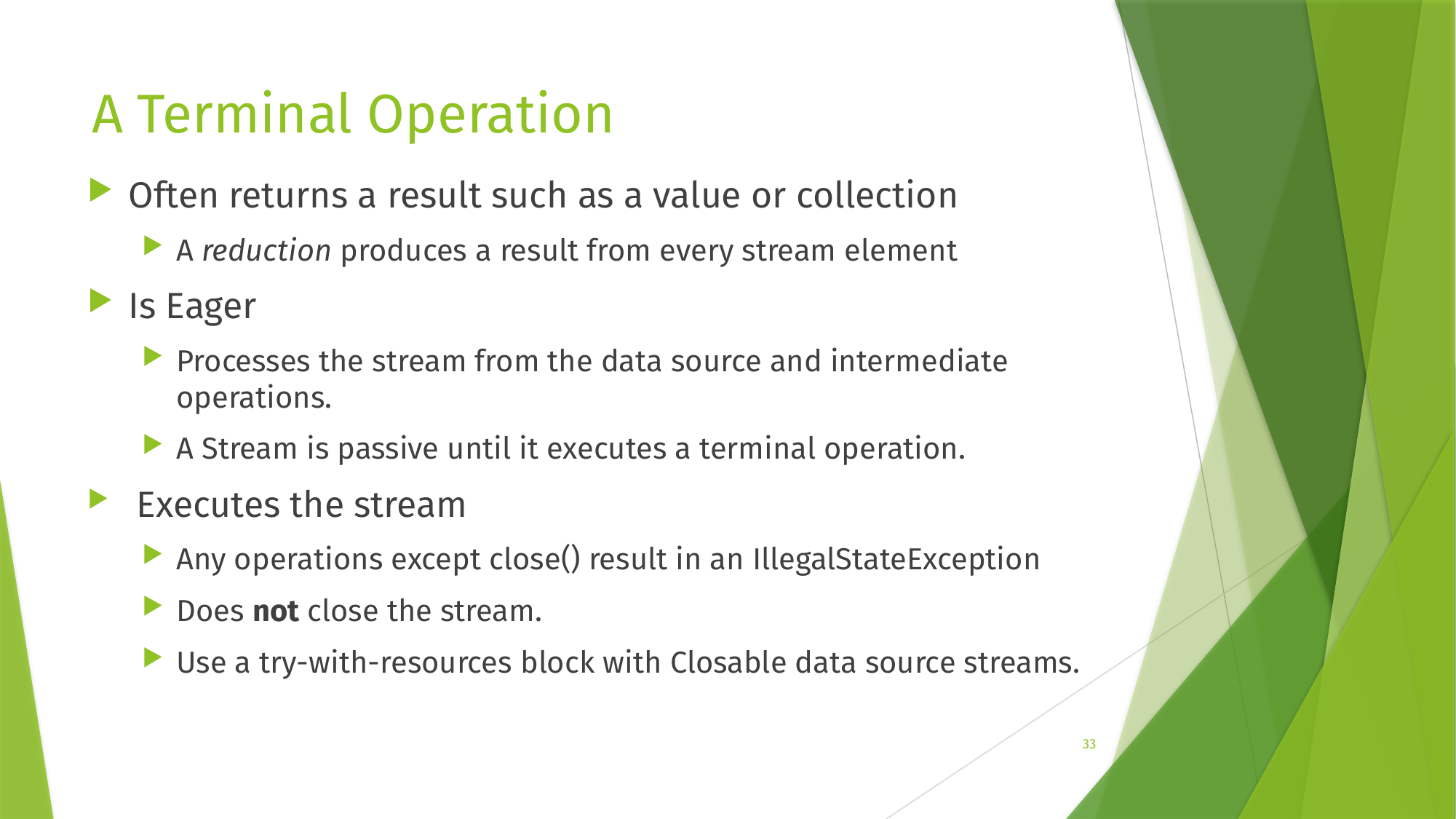

# A Terminal Operation
Often returns a result such as a value or collection
A reduction produces a result from every stream element
Is Eager
Processes the stream from the data source and intermediate operations.
A Stream is passive until it executes a terminal operation.
 Executes the stream
Any operations except close() result in an IllegalStateException
Does not close the stream.
Use a try-with-resources block with Closable data source streams.
33